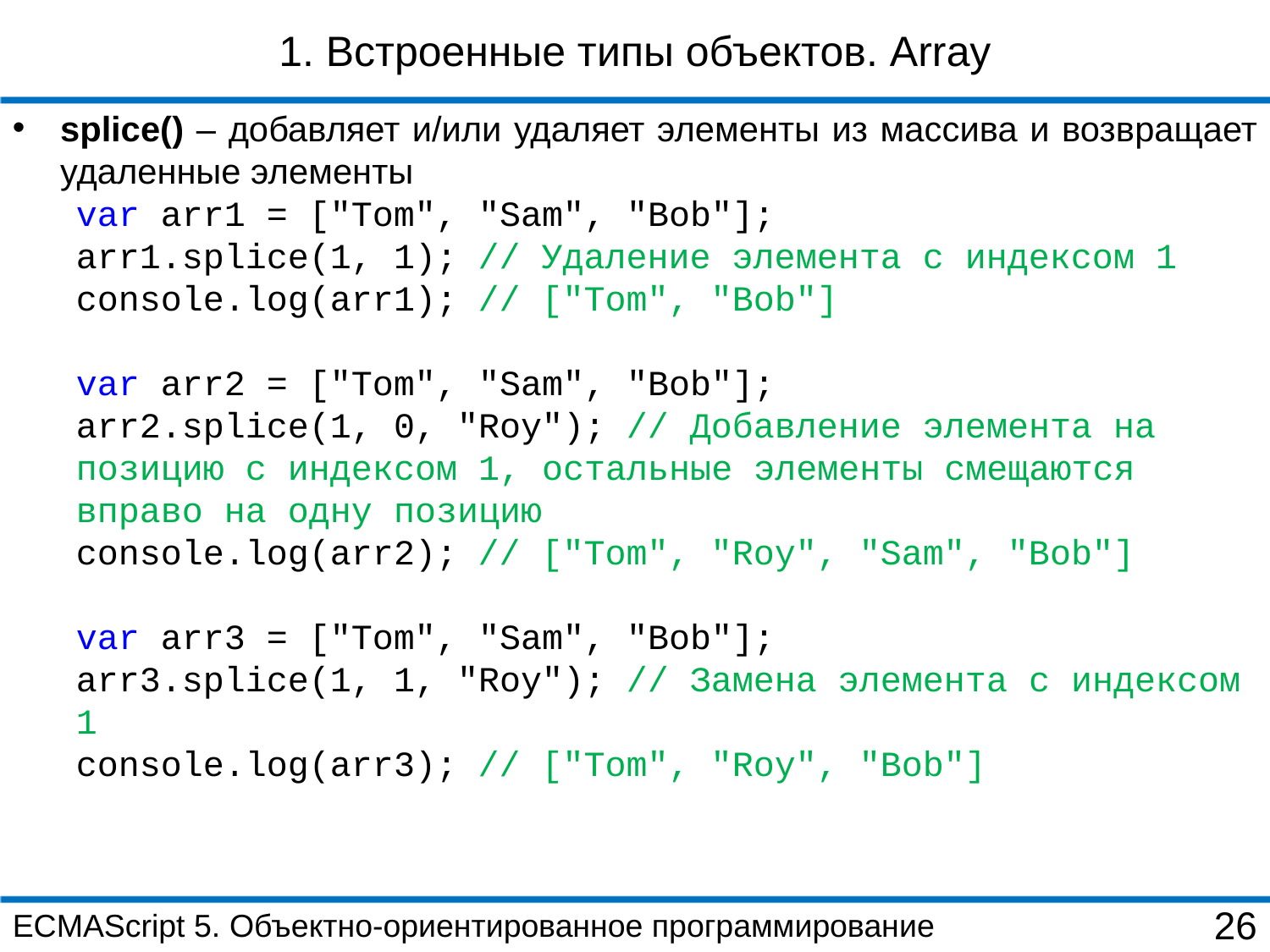

1. Встроенные типы объектов. Array
splice() – добавляет и/или удаляет элементы из массива и возвращает удаленные элементы
var arr1 = ["Tom", "Sam", "Bob"];
arr1.splice(1, 1); // Удаление элемента с индексом 1
console.log(arr1); // ["Tom", "Bob"]

var arr2 = ["Tom", "Sam", "Bob"];
arr2.splice(1, 0, "Roy"); // Добавление элемента на позицию с индексом 1, остальные элементы смещаются вправо на одну позицию
console.log(arr2); // ["Tom", "Roy", "Sam", "Bob"]

var arr3 = ["Tom", "Sam", "Bob"];
arr3.splice(1, 1, "Roy"); // Замена элемента с индексом 1
console.log(arr3); // ["Tom", "Roy", "Bob"]
ECMAScript 5. Объектно-ориентированное программирование
26